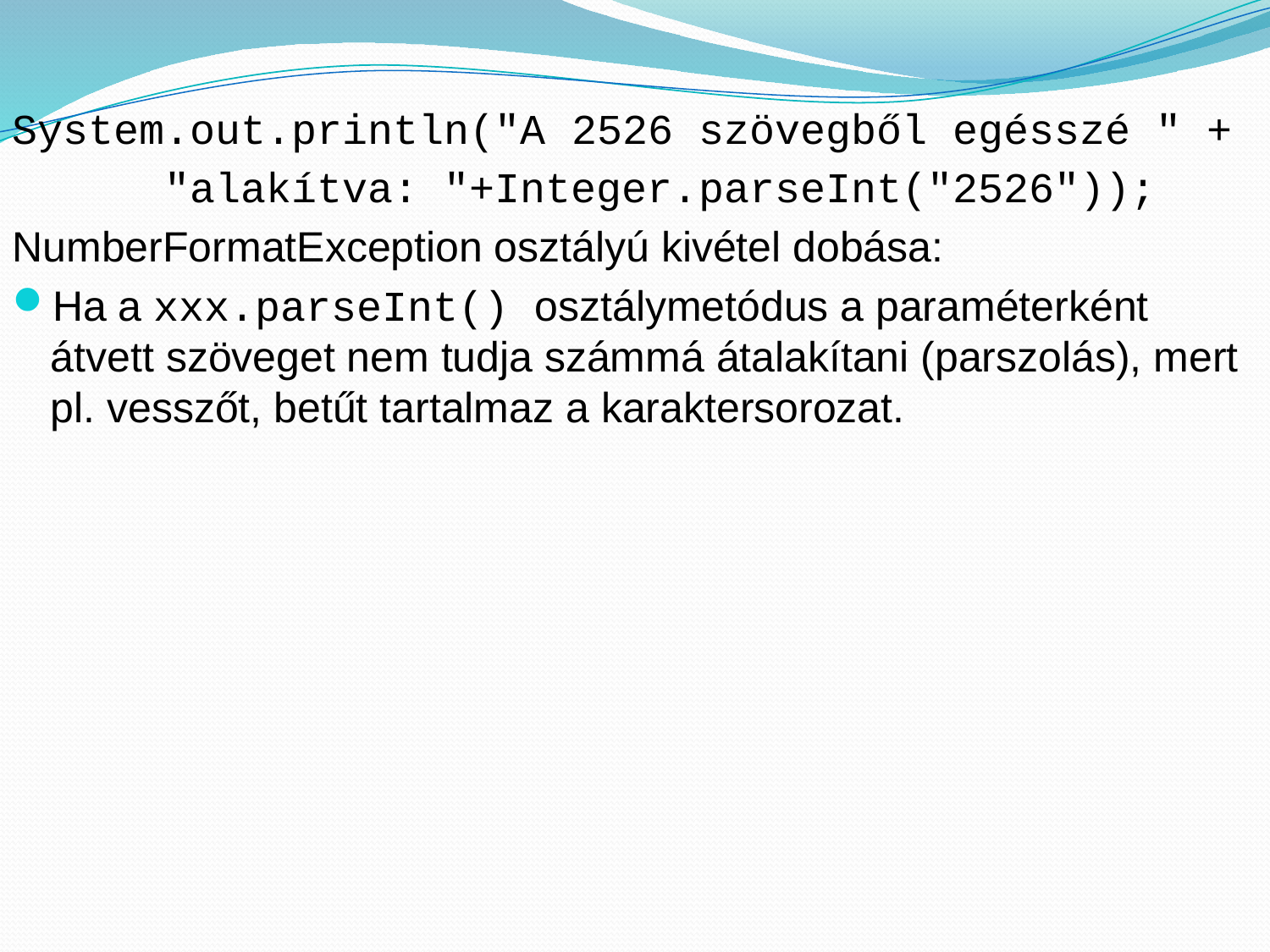

System.out.println("A 2526 szövegből egésszé " +
      "alakítva: "+Integer.parseInt("2526"));
NumberFormatException osztályú kivétel dobása:
Ha a xxx.parseInt() osztálymetódus a paraméterként átvett szöveget nem tudja számmá átalakítani (parszolás), mert
pl. vesszőt, betűt tartalmaz a karaktersorozat.